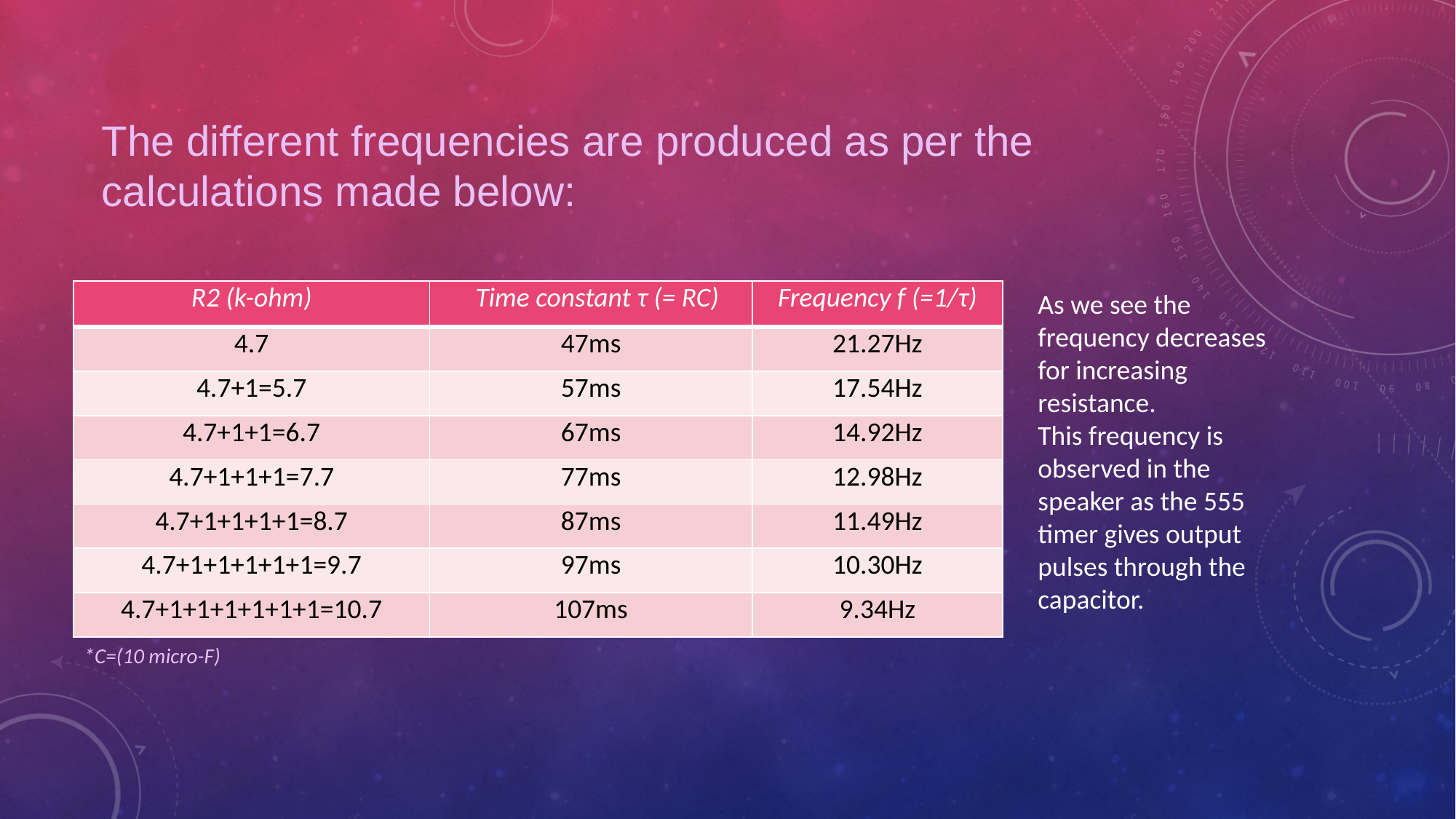

The different frequencies are produced as per the calculations made below:
| R2 (k-ohm) | Time constant τ (= RC) | Frequency f (=1/τ) |
| --- | --- | --- |
| 4.7 | 47ms | 21.27Hz |
| 4.7+1=5.7 | 57ms | 17.54Hz |
| 4.7+1+1=6.7 | 67ms | 14.92Hz |
| 4.7+1+1+1=7.7 | 77ms | 12.98Hz |
| 4.7+1+1+1+1=8.7 | 87ms | 11.49Hz |
| 4.7+1+1+1+1+1=9.7 | 97ms | 10.30Hz |
| 4.7+1+1+1+1+1+1=10.7 | 107ms | 9.34Hz |
As we see the frequency decreases for increasing resistance.
This frequency is observed in the speaker as the 555 timer gives output pulses through the capacitor.
*C=(10 micro-F)